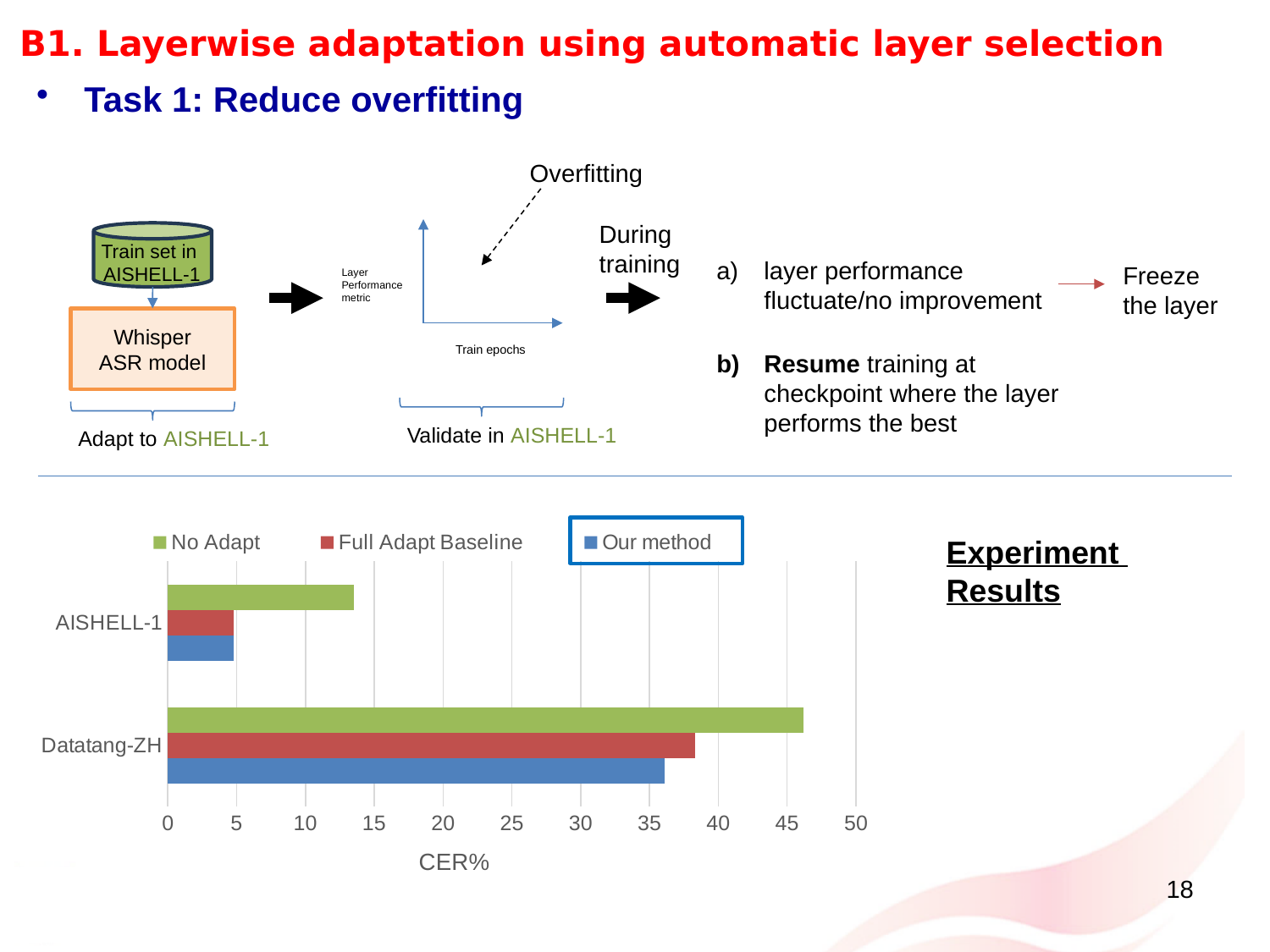

# B1. Layerwise adaptation using automatic layer selection
Task 1: Reduce overfitting

Overfitting
During
training

Layer
Performance
metric
Train epochs

Train set in
AISHELL-1
layer performance fluctuate/no improvement

Resume training at checkpoint where the layer performs the best
Whisper
ASR model

Validate in AISHELL-1
Adapt to AISHELL-1
Freeze the layer

### Chart

| Category | Our method | Full Adapt Baseline | No Adapt |
|---|---|---|---|
| Datatang-ZH | 36.1 | 38.3 | 46.2 |
| AISHELL-1 | 4.8 | 4.8 | 13.5 |
Experiment
Results

18